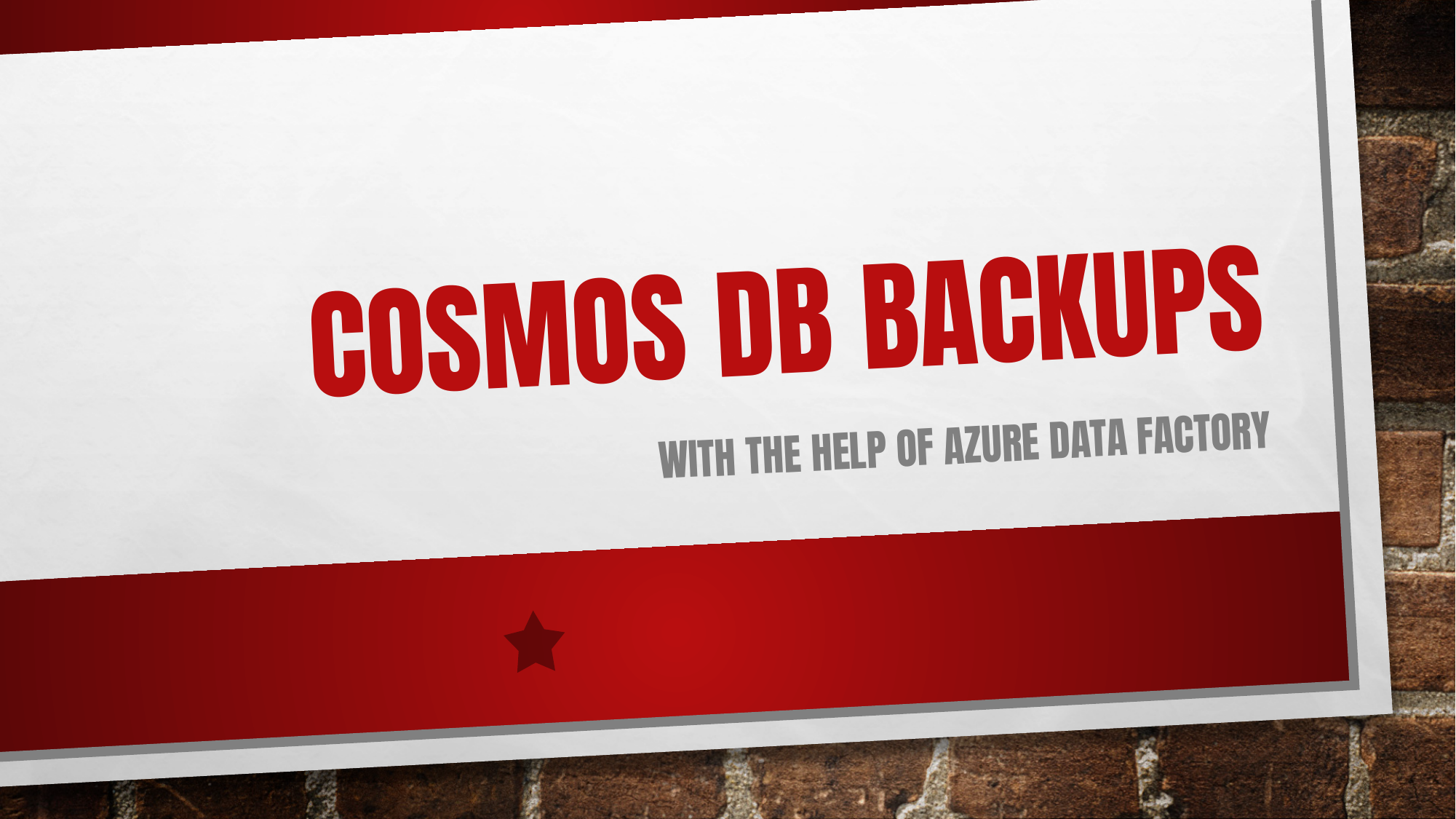

# Cosmos db backups
with the help of azure data factory